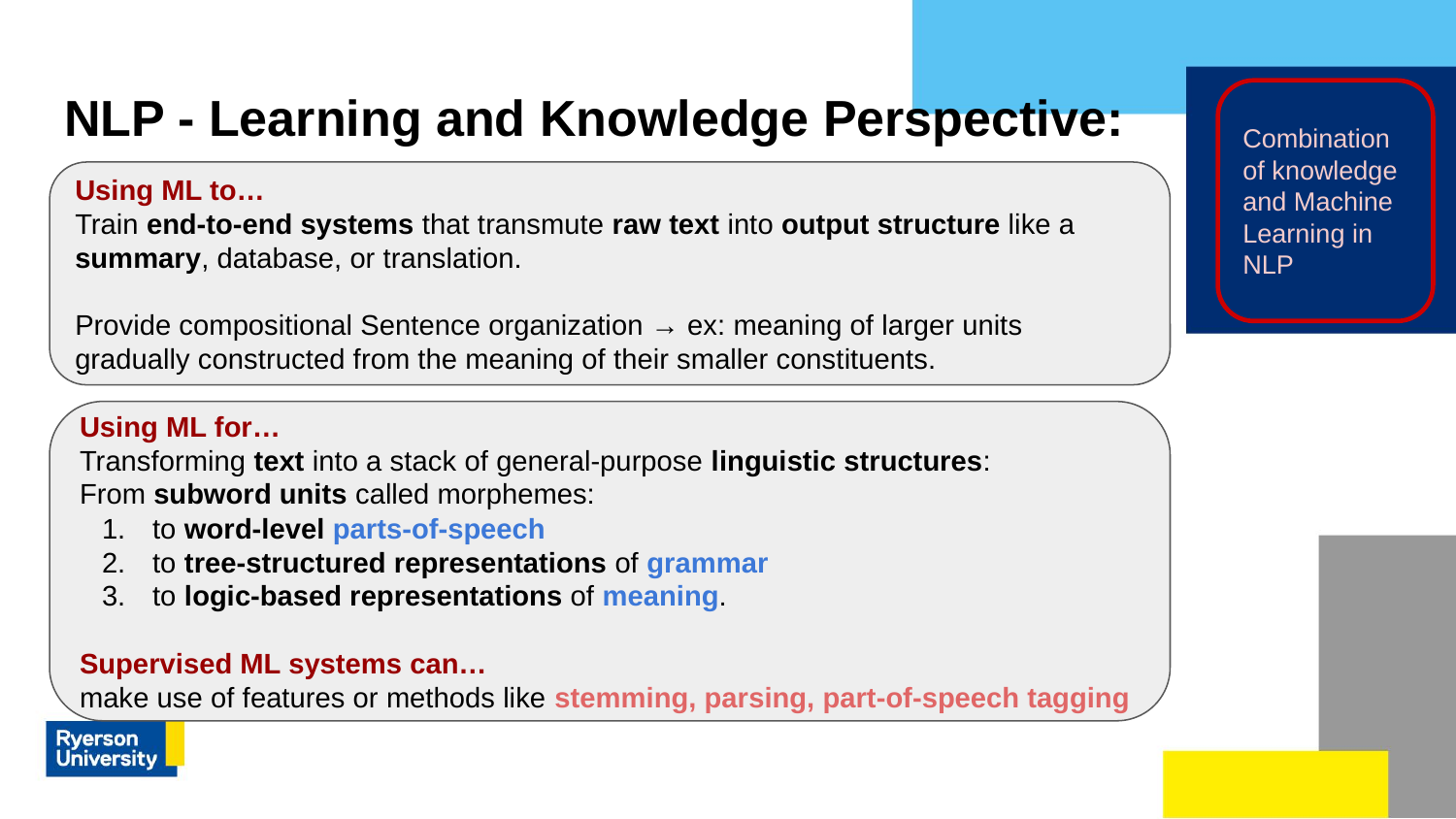

# NLP - Learning and Knowledge Perspective:
Combination of knowledge and Machine Learning in NLP
Using ML to…
Train end-to-end systems that transmute raw text into output structure like a summary, database, or translation.

Provide compositional Sentence organization → ex: meaning of larger units gradually constructed from the meaning of their smaller constituents.
Using ML for…
Transforming text into a stack of general-purpose linguistic structures:
From subword units called morphemes:
to word-level parts-of-speech
to tree-structured representations of grammar
to logic-based representations of meaning.

Supervised ML systems can…
make use of features or methods like stemming, parsing, part-of-speech tagging